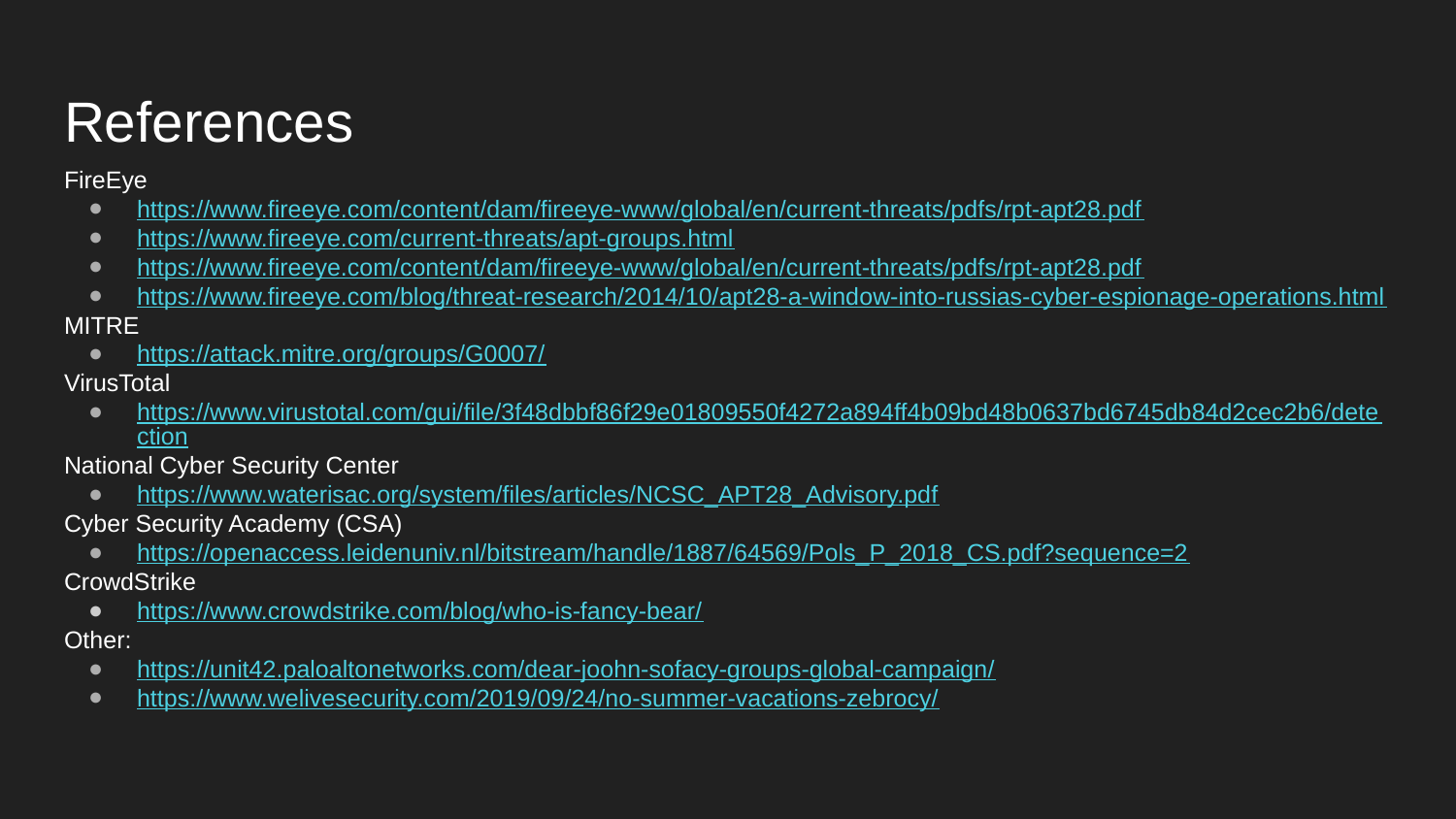

# References
FireEye
https://www.fireeye.com/content/dam/fireeye-www/global/en/current-threats/pdfs/rpt-apt28.pdf
https://www.fireeye.com/current-threats/apt-groups.html
https://www.fireeye.com/content/dam/fireeye-www/global/en/current-threats/pdfs/rpt-apt28.pdf
https://www.fireeye.com/blog/threat-research/2014/10/apt28-a-window-into-russias-cyber-espionage-operations.html
MITRE
https://attack.mitre.org/groups/G0007/
VirusTotal
https://www.virustotal.com/gui/file/3f48dbbf86f29e01809550f4272a894ff4b09bd48b0637bd6745db84d2cec2b6/detection
National Cyber Security Center
https://www.waterisac.org/system/files/articles/NCSC_APT28_Advisory.pdf
Cyber Security Academy (CSA)
https://openaccess.leidenuniv.nl/bitstream/handle/1887/64569/Pols_P_2018_CS.pdf?sequence=2
CrowdStrike
https://www.crowdstrike.com/blog/who-is-fancy-bear/
Other:
https://unit42.paloaltonetworks.com/dear-joohn-sofacy-groups-global-campaign/
https://www.welivesecurity.com/2019/09/24/no-summer-vacations-zebrocy/